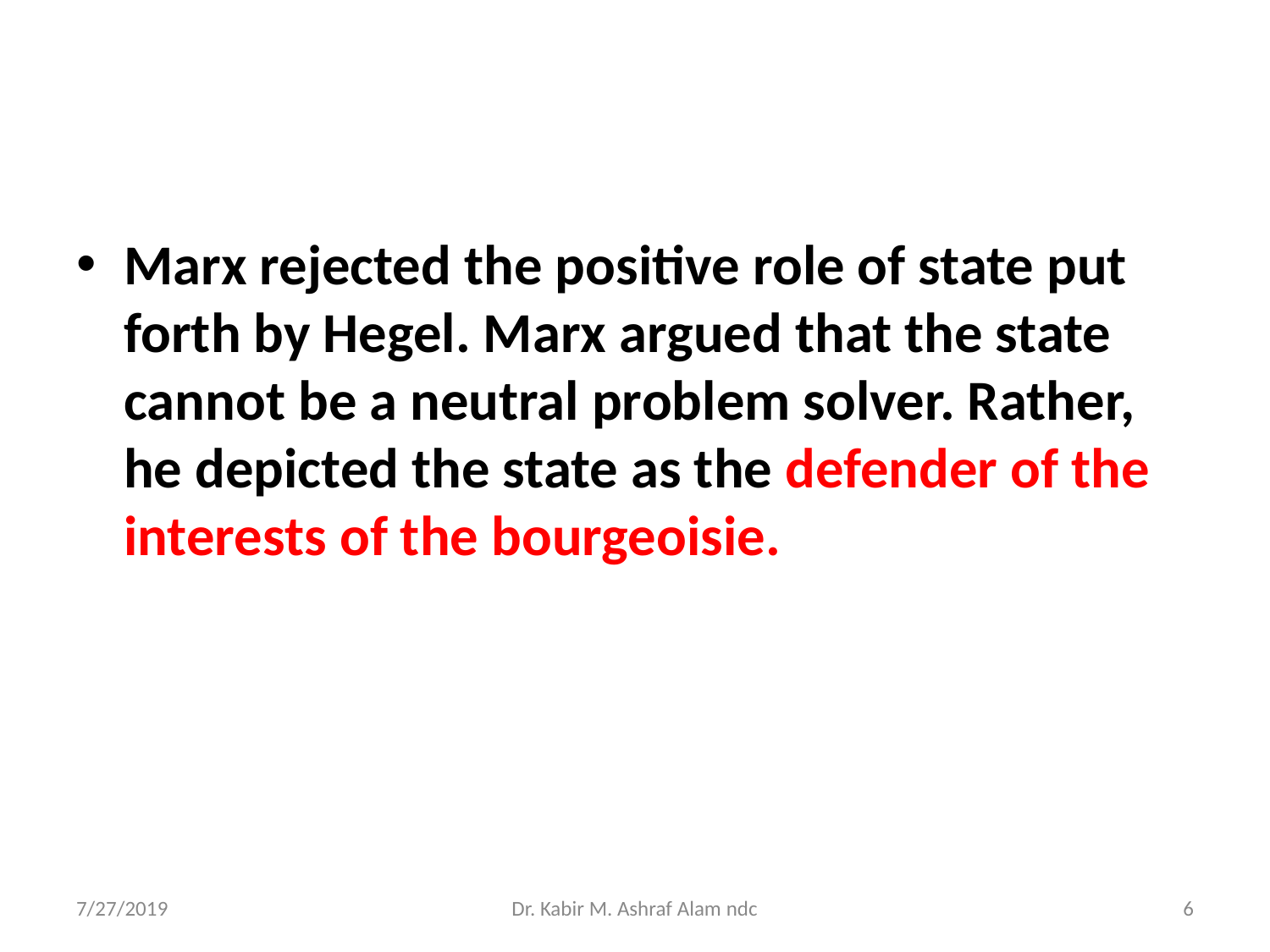

#
Marx rejected the positive role of state put forth by Hegel. Marx argued that the state cannot be a neutral problem solver. Rather, he depicted the state as the defender of the interests of the bourgeoisie.
7/27/2019
Dr. Kabir M. Ashraf Alam ndc
6